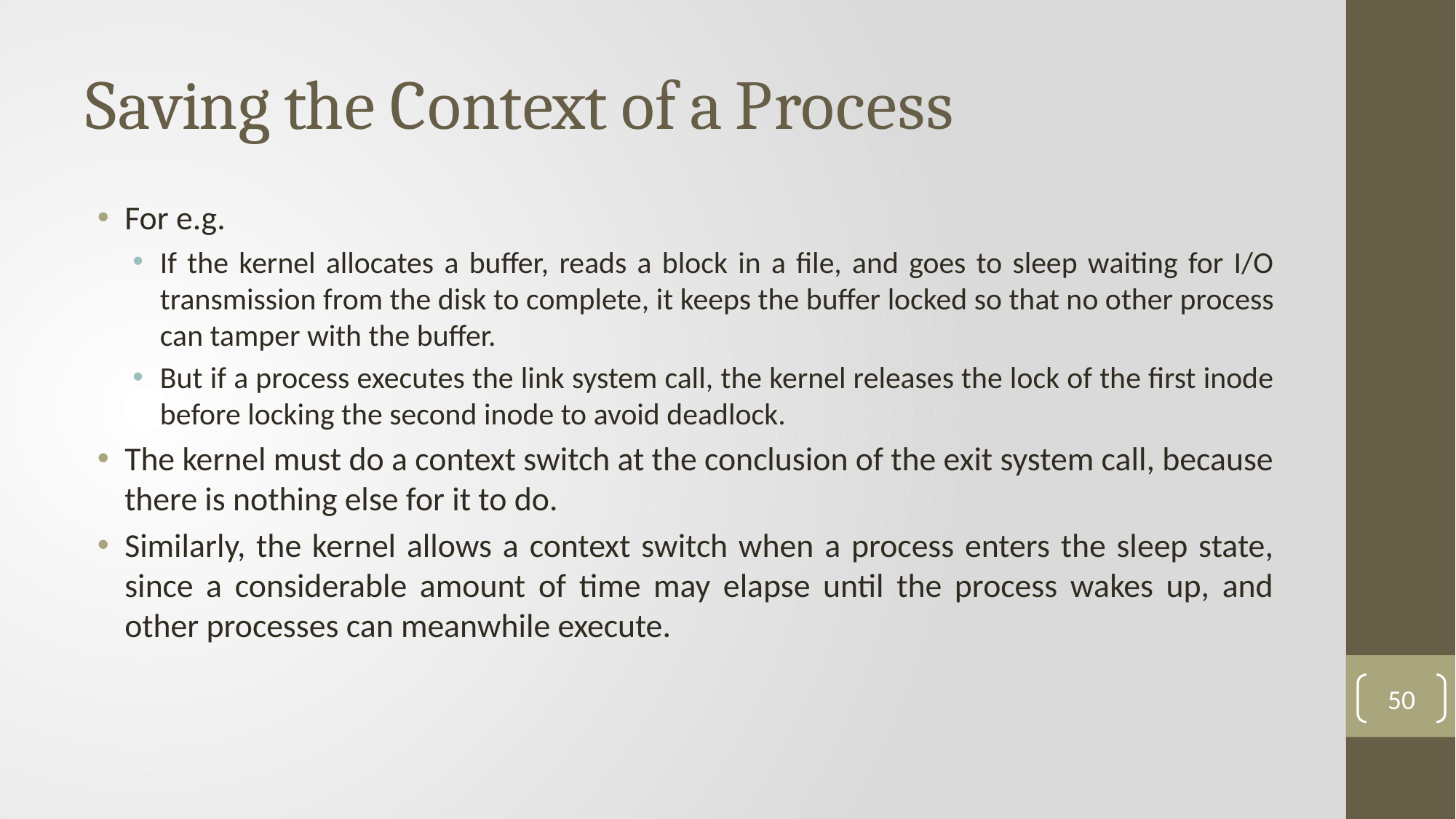

# Saving the Context of a Process
For e.g.
If the kernel allocates a buffer, reads a block in a file, and goes to sleep waiting for I/O transmission from the disk to complete, it keeps the buffer locked so that no other process can tamper with the buffer.
But if a process executes the link system call, the kernel releases the lock of the first inode before locking the second inode to avoid deadlock.
The kernel must do a context switch at the conclusion of the exit system call, because there is nothing else for it to do.
Similarly, the kernel allows a context switch when a process enters the sleep state, since a considerable amount of time may elapse until the process wakes up, and other processes can meanwhile execute.

50